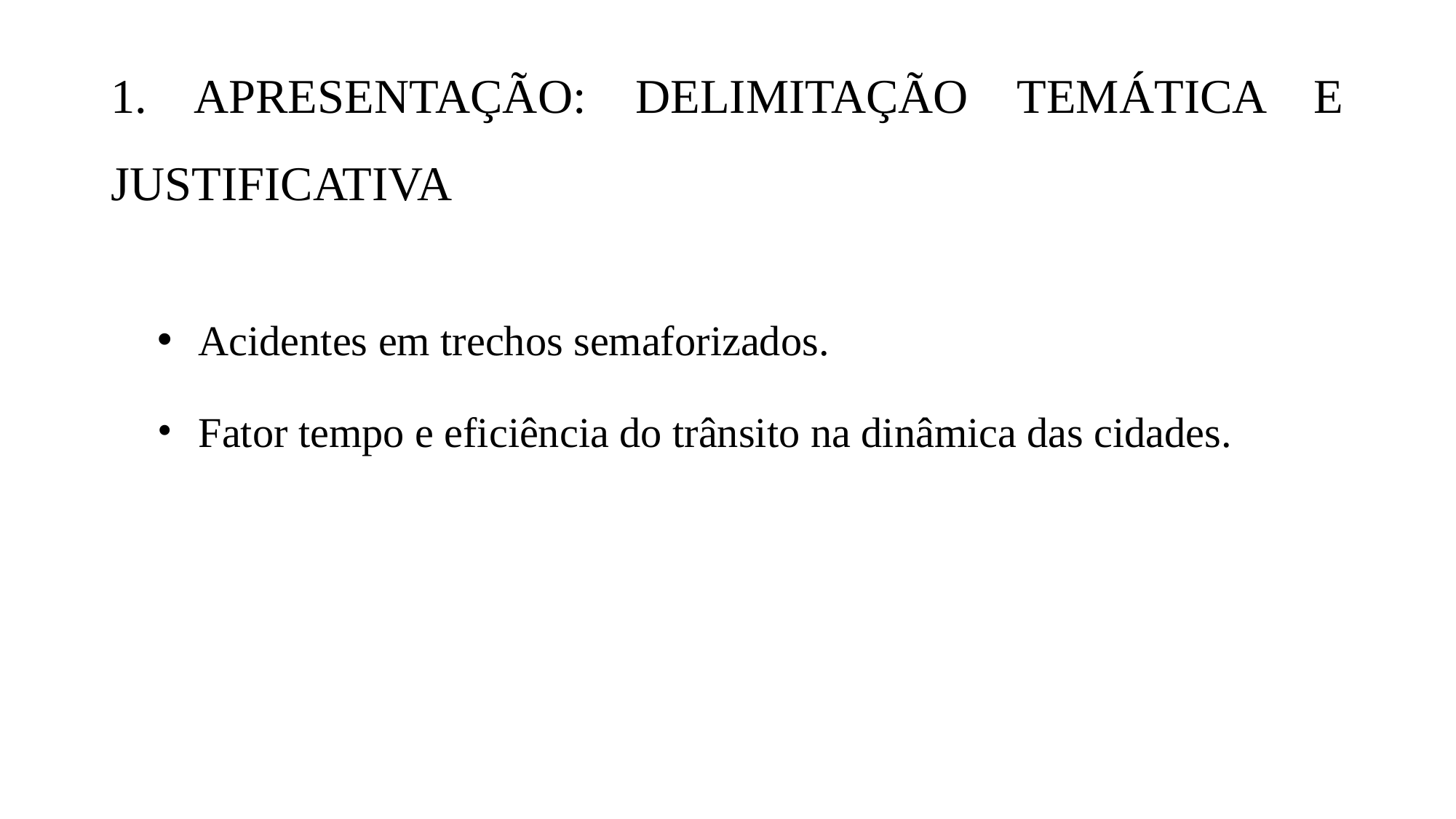

# 1. APRESENTAÇÃO: DELIMITAÇÃO TEMÁTICA E JUSTIFICATIVA
Acidentes em trechos semaforizados.
Fator tempo e eficiência do trânsito na dinâmica das cidades.